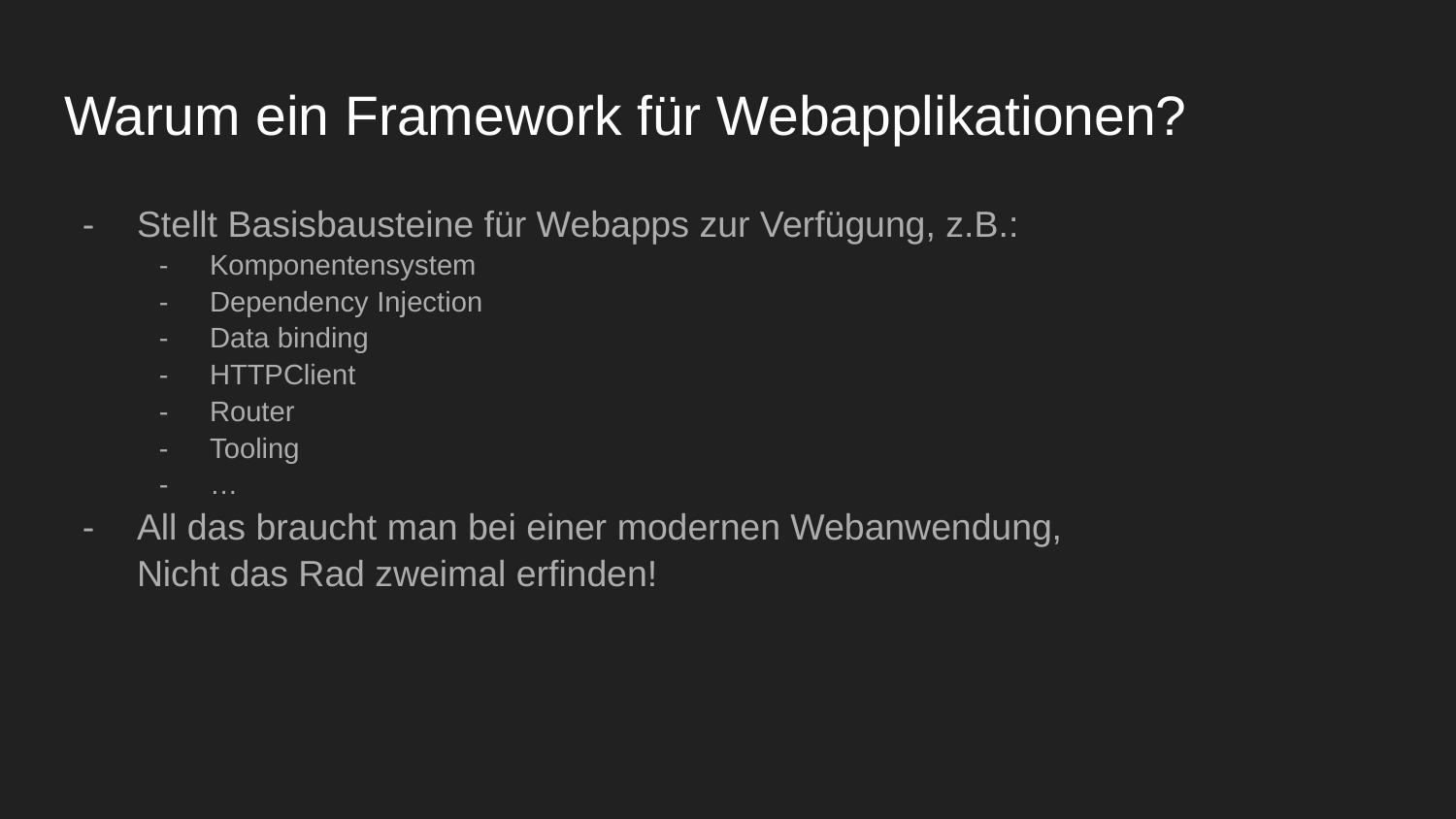

# Warum ein Framework für Webapplikationen?
Stellt Basisbausteine für Webapps zur Verfügung, z.B.:
Komponentensystem
Dependency Injection
Data binding
HTTPClient
Router
Tooling
…
All das braucht man bei einer modernen Webanwendung,
Nicht das Rad zweimal erfinden!